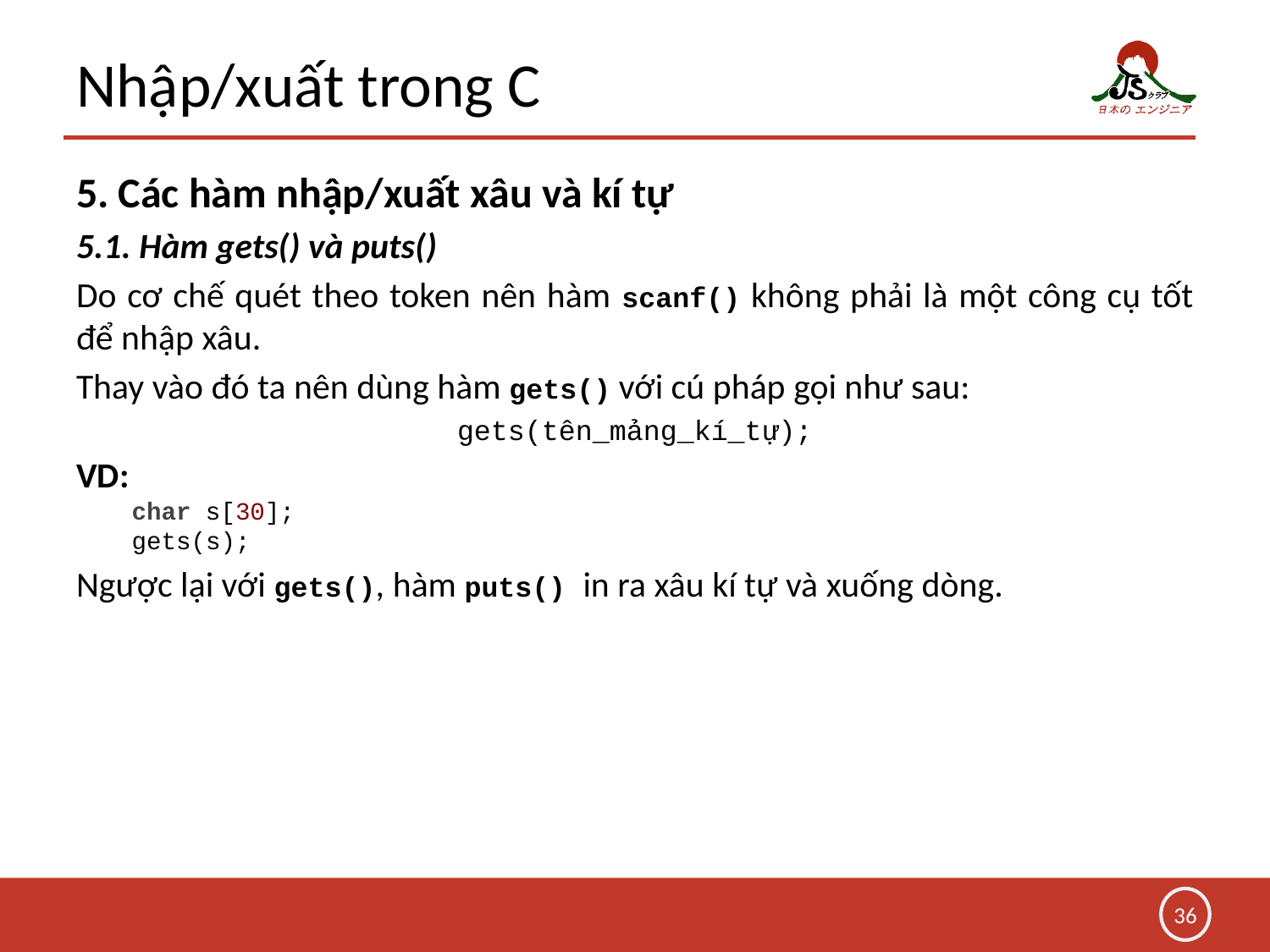

# Nhập/xuất trong C
5. Các hàm nhập/xuất xâu và kí tự
5.1. Hàm gets() và puts()
Do cơ chế quét theo token nên hàm scanf() không phải là một công cụ tốt để nhập xâu.
Thay vào đó ta nên dùng hàm gets() với cú pháp gọi như sau:
gets(tên_mảng_kí_tự);
VD:
char s[30];
gets(s);
Ngược lại với gets(), hàm puts() in ra xâu kí tự và xuống dòng.